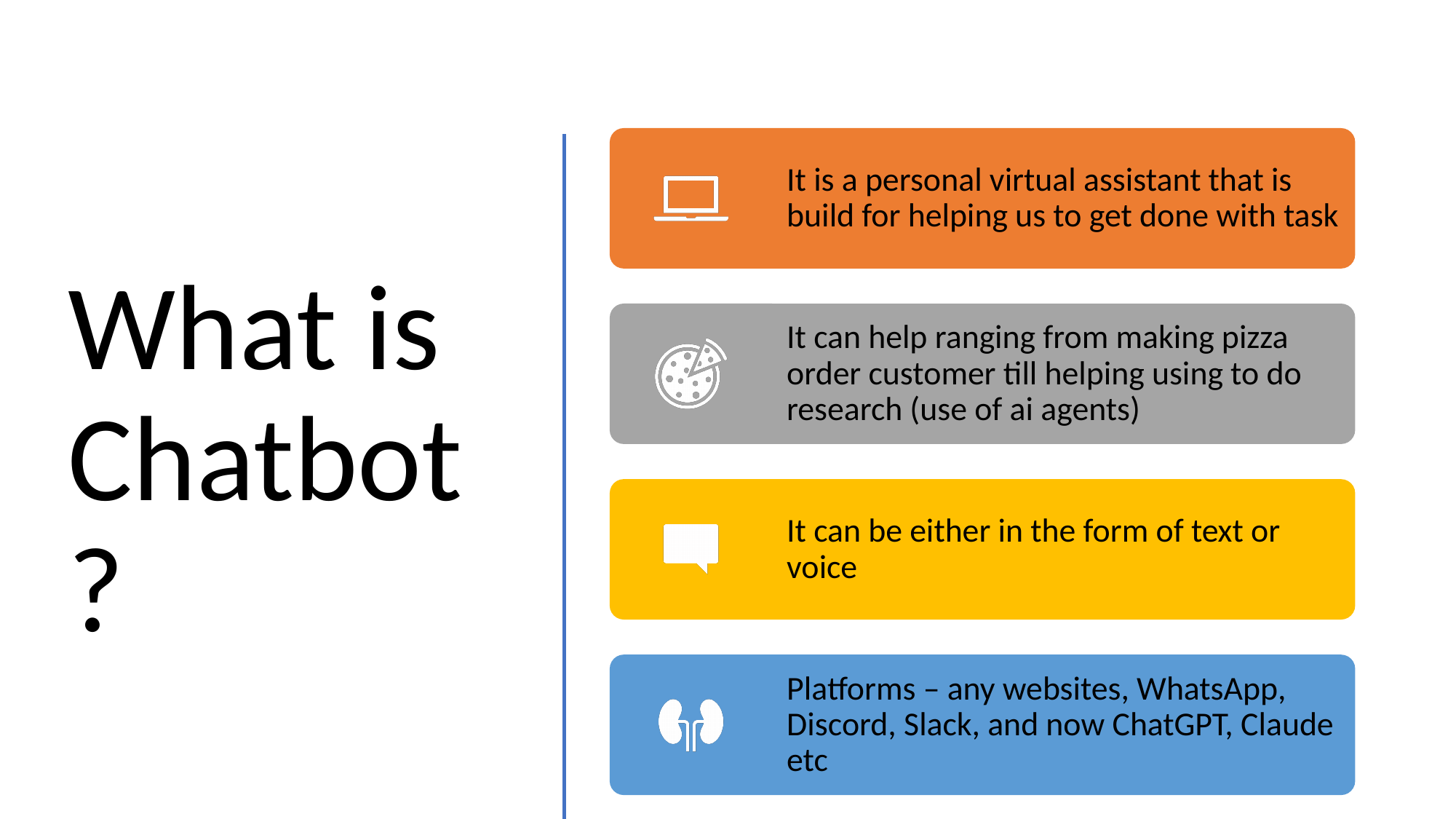

# What is Chatbot?
It is a personal virtual assistant that is build for helping us to get done with task
It can help ranging from making pizza order customer till helping using to do research (use of ai agents)
It can be either in the form of text or voice
Platforms – any websites, WhatsApp, Discord, Slack, and now ChatGPT, Claude etc